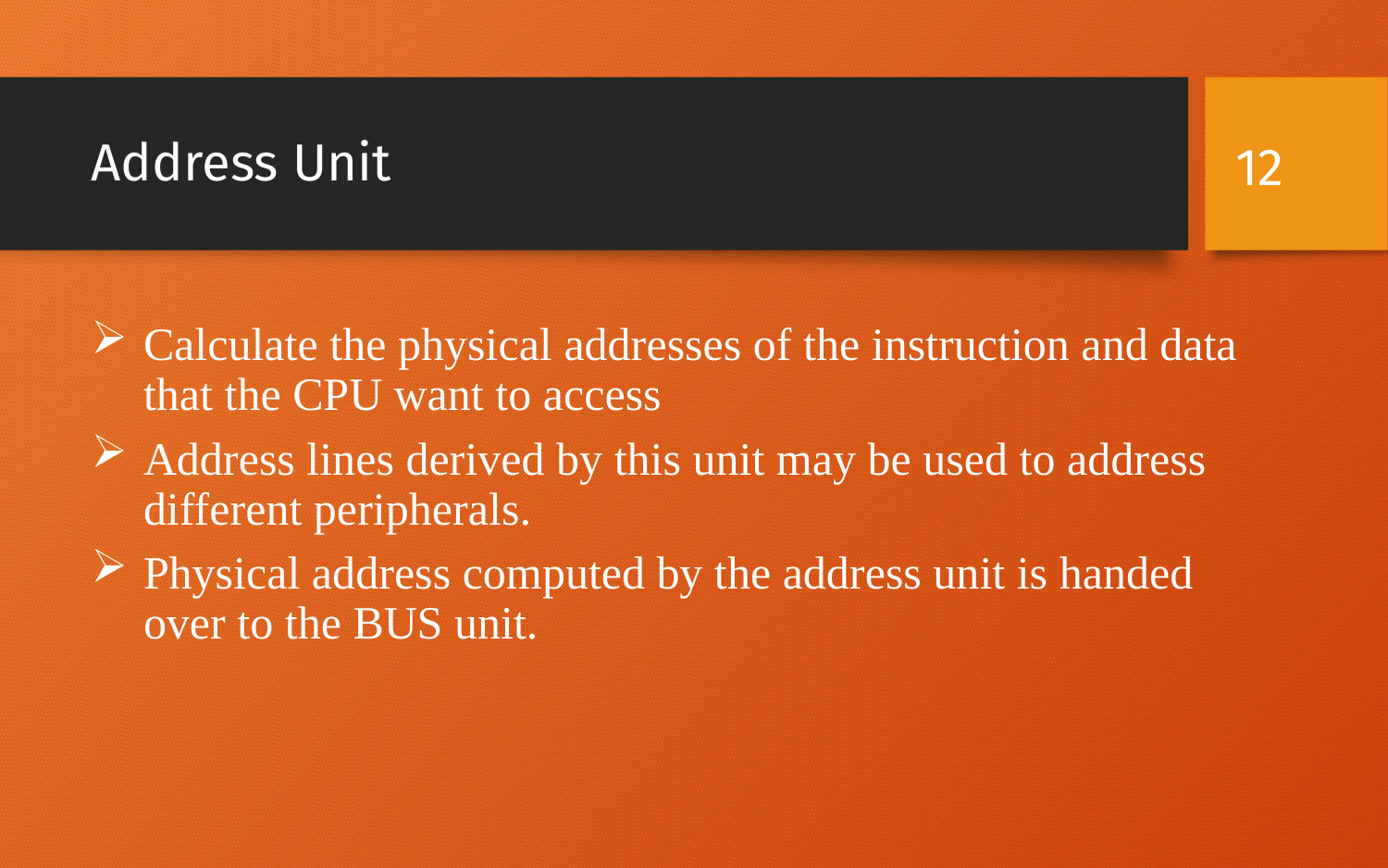

# Address Unit
12
Calculate the physical addresses of the instruction and data that the CPU want to access
Address lines derived by this unit may be used to address different peripherals.
Physical address computed by the address unit is handed over to the BUS unit.